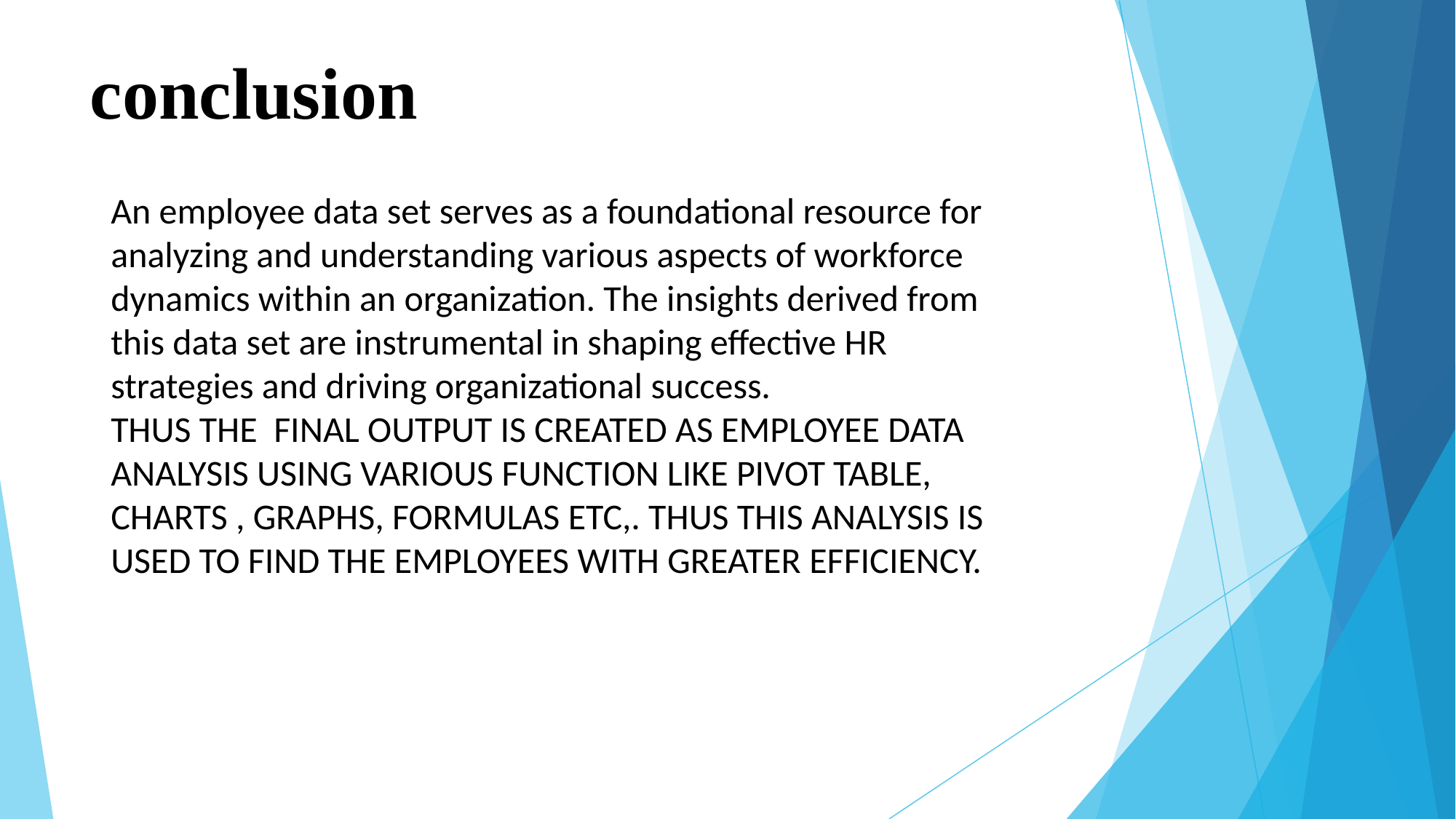

# conclusion
An employee data set serves as a foundational resource for analyzing and understanding various aspects of workforce dynamics within an organization. The insights derived from this data set are instrumental in shaping effective HR strategies and driving organizational success.
THUS THE  FINAL OUTPUT IS CREATED AS EMPLOYEE DATA ANALYSIS USING VARIOUS FUNCTION LIKE PIVOT TABLE, CHARTS , GRAPHS, FORMULAS ETC,. THUS THIS ANALYSIS IS USED TO FIND THE EMPLOYEES WITH GREATER EFFICIENCY.